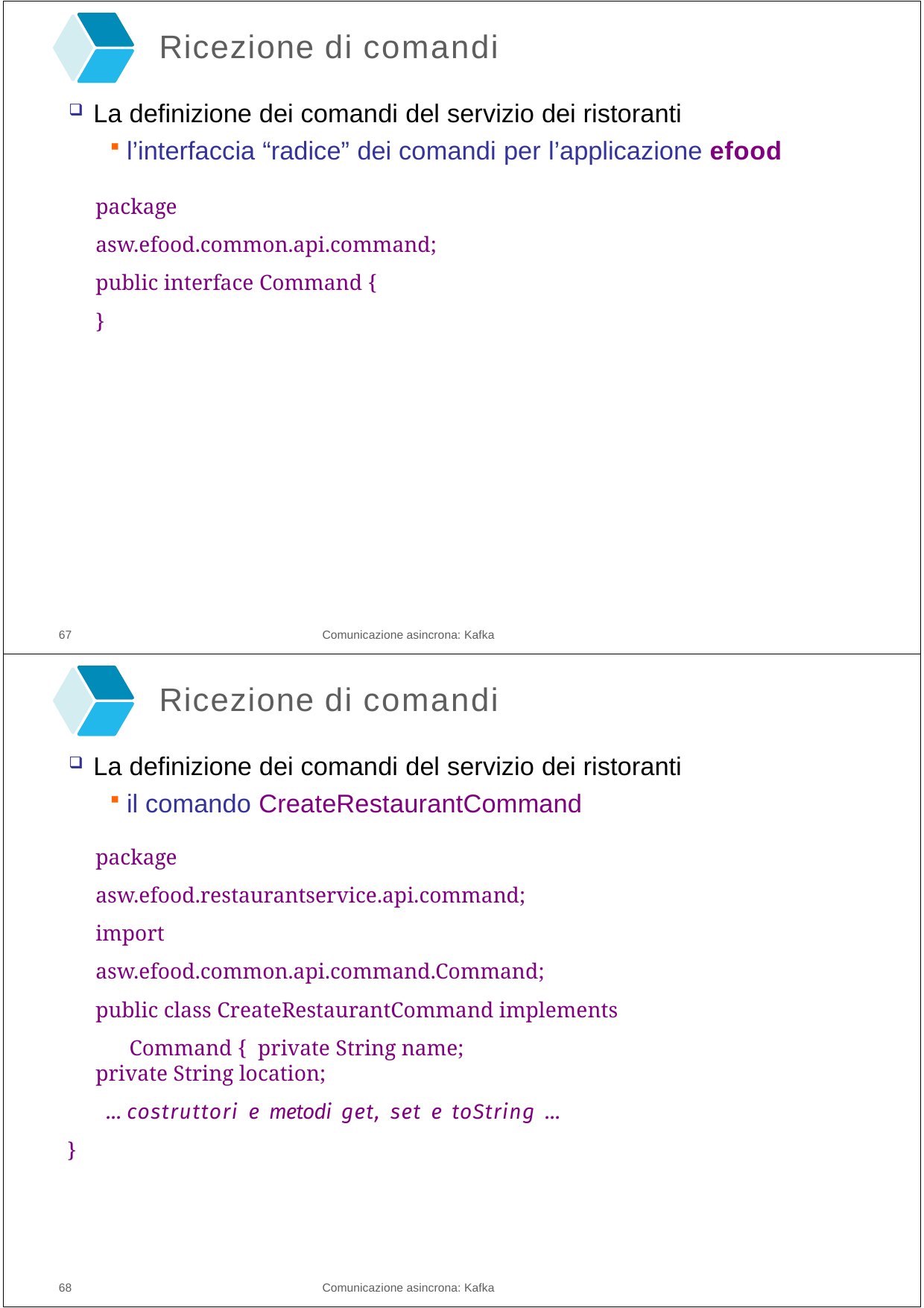

Ricezione di comandi
La definizione dei comandi del servizio dei ristoranti
l’interfaccia “radice” dei comandi per l’applicazione efood
package asw.efood.common.api.command;  public interface Command {
}
67
Comunicazione asincrona: Kafka

Ricezione di comandi
La definizione dei comandi del servizio dei ristoranti
il comando CreateRestaurantCommand
package asw.efood.restaurantservice.api.command;  import asw.efood.common.api.command.Command;
public class CreateRestaurantCommand implements Command {  private String name;
private String location;
… costruttori e metodi get, set e toString …
}
68
Comunicazione asincrona: Kafka